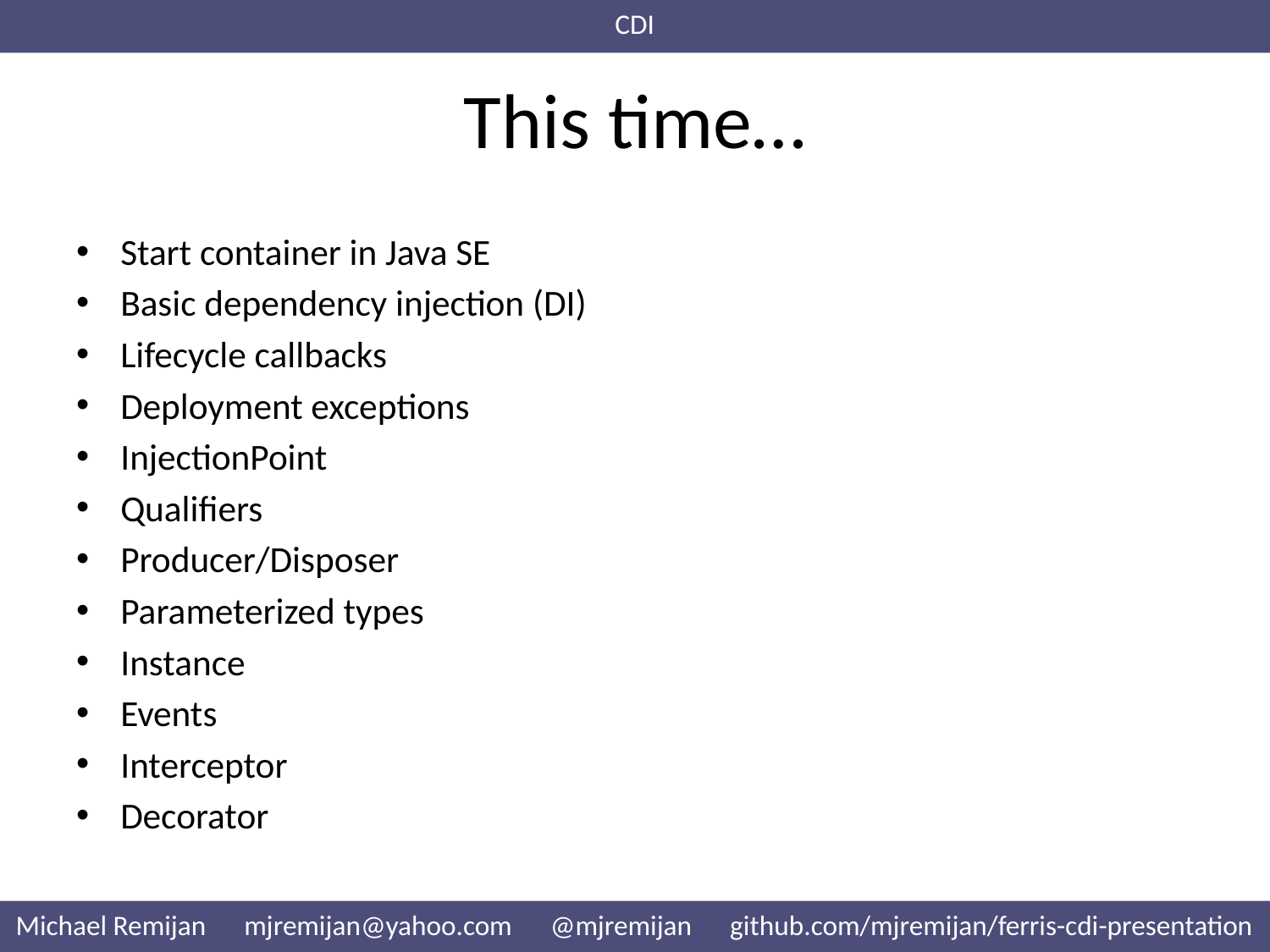

CDI

# This time…
Start container in Java SE
Basic dependency injection (DI)
Lifecycle callbacks
Deployment exceptions
InjectionPoint
Qualifiers
Producer/Disposer
Parameterized types
Instance
Events
Interceptor
Decorator

Michael Remijan      mjremijan@yahoo.com      @mjremijan      github.com/mjremijan/ferris-cdi-presentation